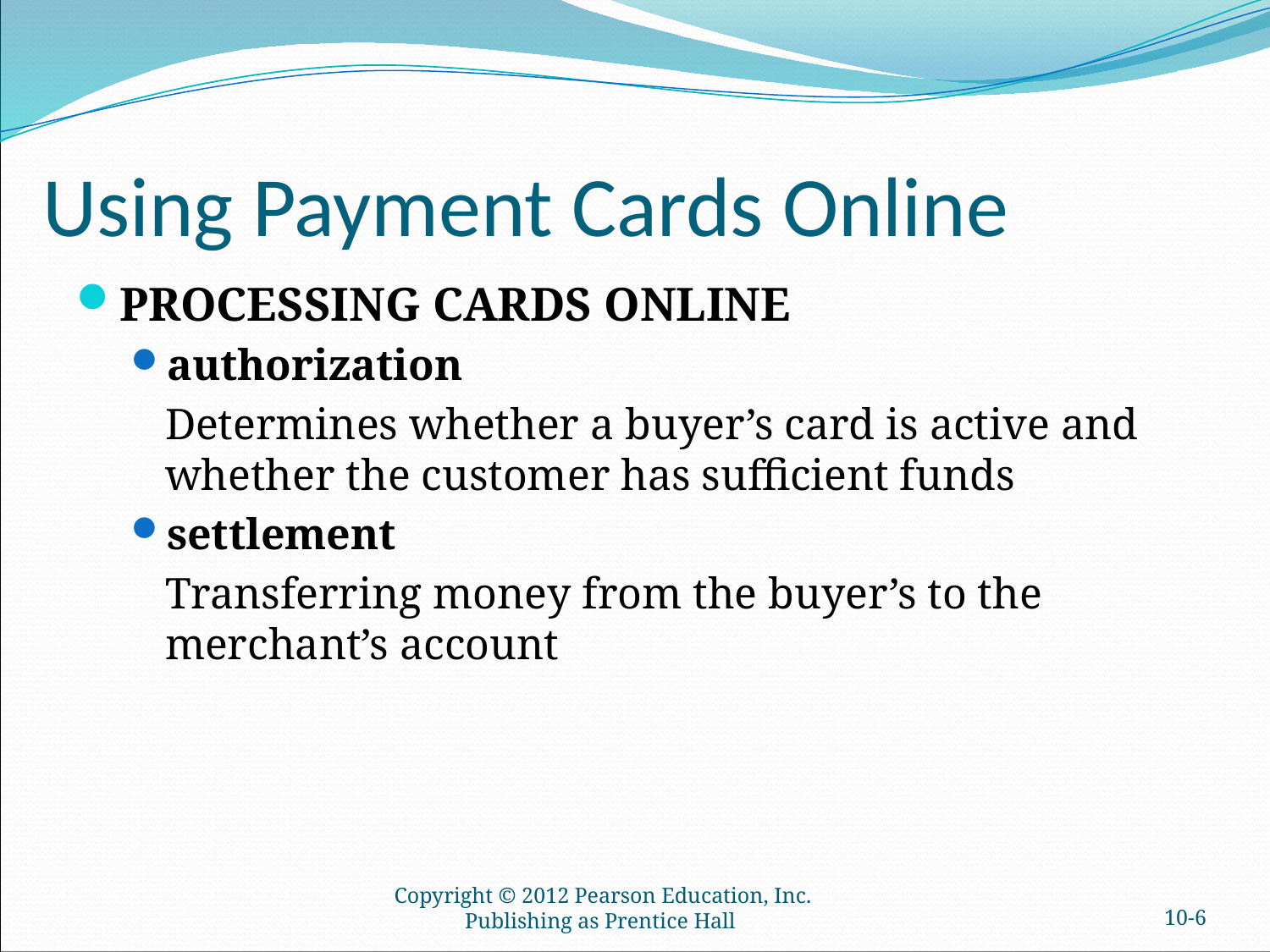

# Using Payment Cards Online
PROCESSING CARDS ONLINE
authorization
	Determines whether a buyer’s card is active and whether the customer has sufficient funds
settlement
	Transferring money from the buyer’s to the merchant’s account
Copyright © 2012 Pearson Education, Inc. Publishing as Prentice Hall
10-6